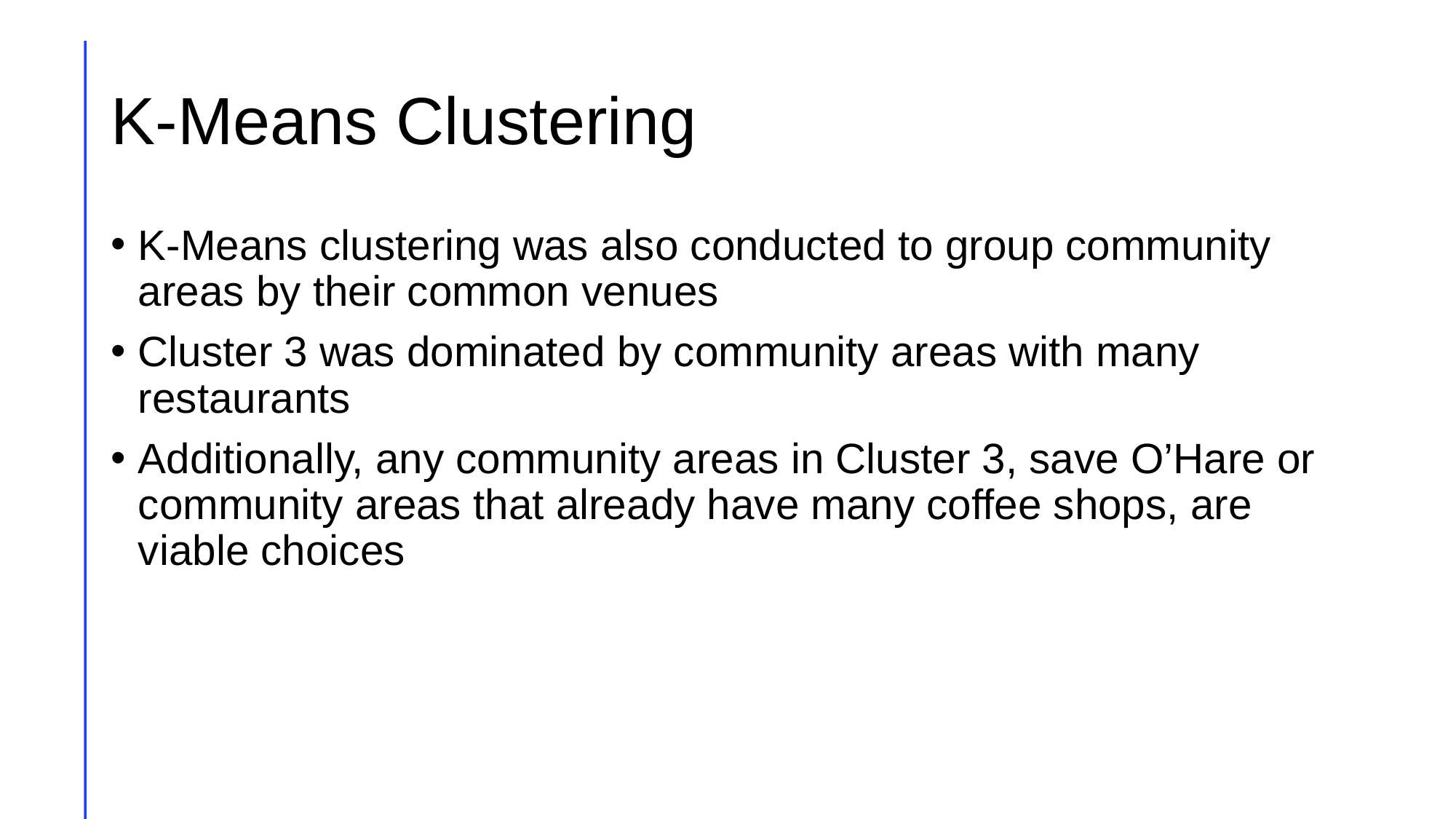

# K-Means Clustering
K-Means clustering was also conducted to group community areas by their common venues
Cluster 3 was dominated by community areas with many restaurants
Additionally, any community areas in Cluster 3, save O’Hare or community areas that already have many coffee shops, are viable choices